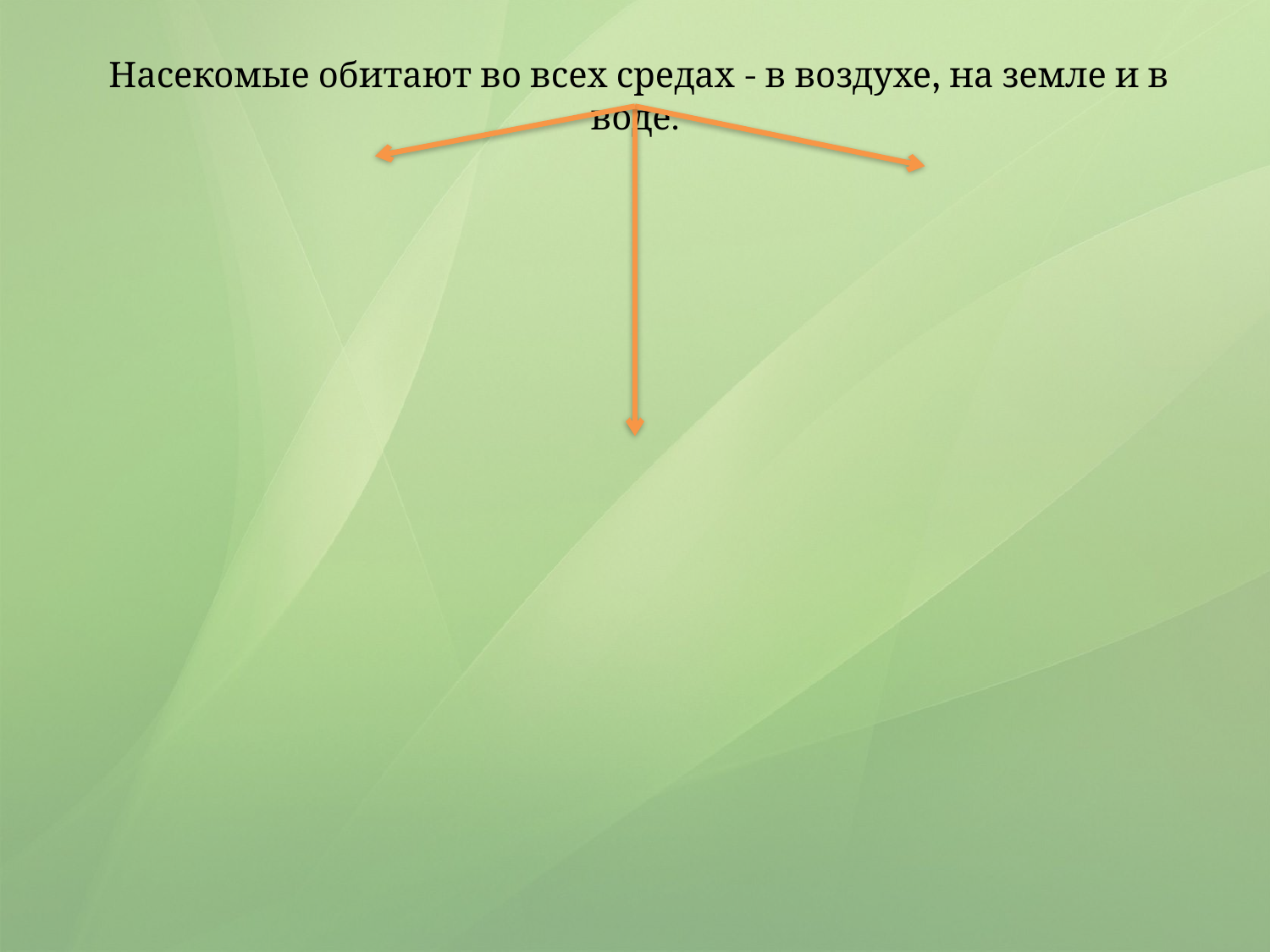

Насекомые обитают во всех средах - в воздухе, на земле и в воде.